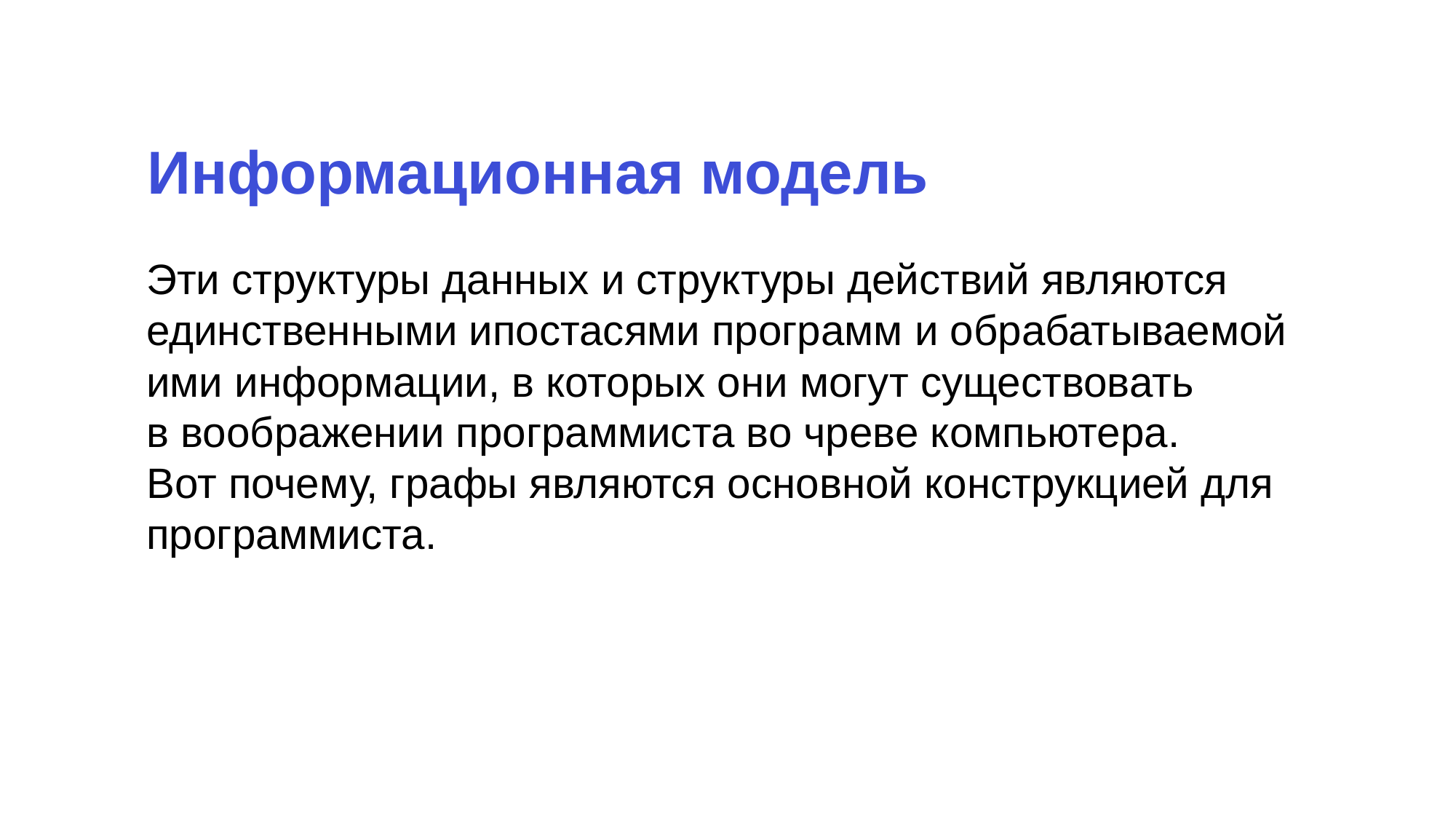

Информационная модель
Эти структуры данных и структуры действий являются единственными ипостасями программ и обрабатываемой ими информации, в которых они могут существовать
в воображении программиста во чреве компьютера.
Вот почему, графы являются основной конструкцией для программиста.